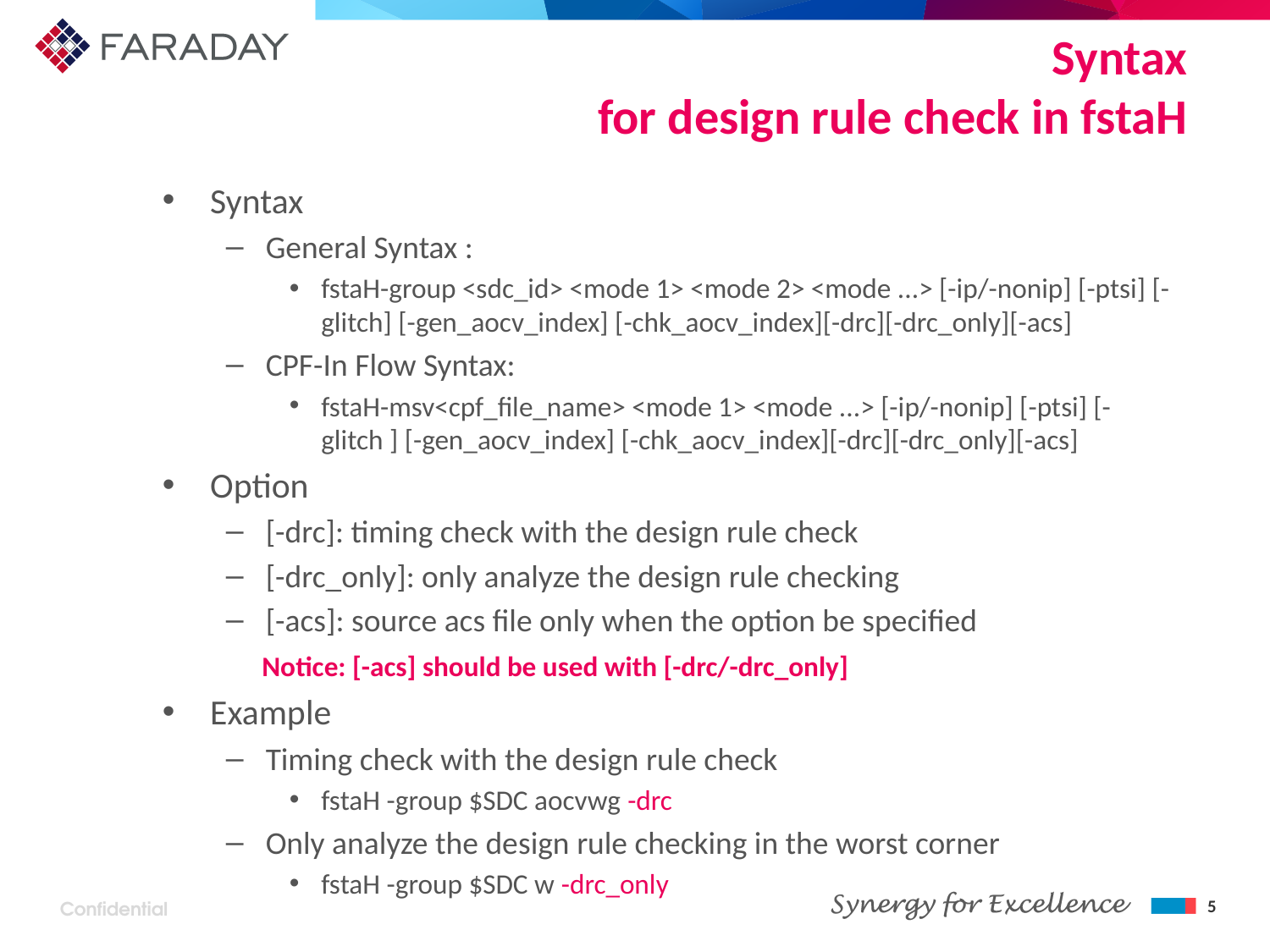

# Syntax for design rule check in fstaH
Syntax
General Syntax :
fstaH-group <sdc_id> <mode 1> <mode 2> <mode ...> [-ip/-nonip] [-ptsi] [-glitch] [-gen_aocv_index] [-chk_aocv_index][-drc][-drc_only][-acs]
CPF-In Flow Syntax:
fstaH-msv<cpf_file_name> <mode 1> <mode ...> [-ip/-nonip] [-ptsi] [-glitch ] [-gen_aocv_index] [-chk_aocv_index][-drc][-drc_only][-acs]
Option
[-drc]: timing check with the design rule check
[-drc_only]: only analyze the design rule checking
[-acs]: source acs file only when the option be specified
     Notice: [-acs] should be used with [-drc/-drc_only]
Example
Timing check with the design rule check
fstaH -group $SDC aocvwg -drc
Only analyze the design rule checking in the worst corner
fstaH -group $SDC w -drc_only